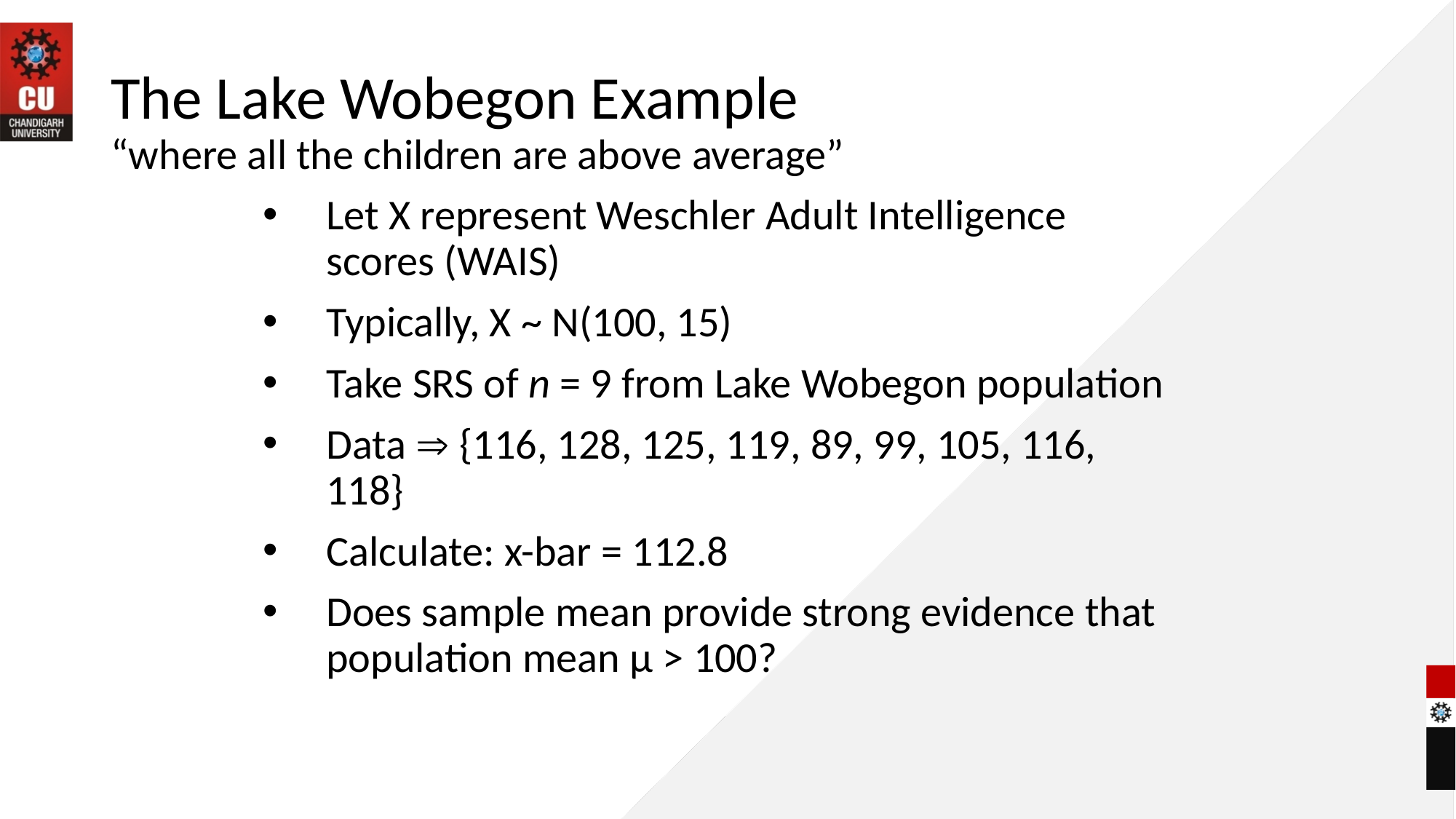

# The Lake Wobegon Example “where all the children are above average”
Let X represent Weschler Adult Intelligence scores (WAIS)
Typically, X ~ N(100, 15)
Take SRS of n = 9 from Lake Wobegon population
Data ⇒ {116, 128, 125, 119, 89, 99, 105, 116, 118}
Calculate: x-bar = 112.8
Does sample mean provide strong evidence that population mean μ > 100?